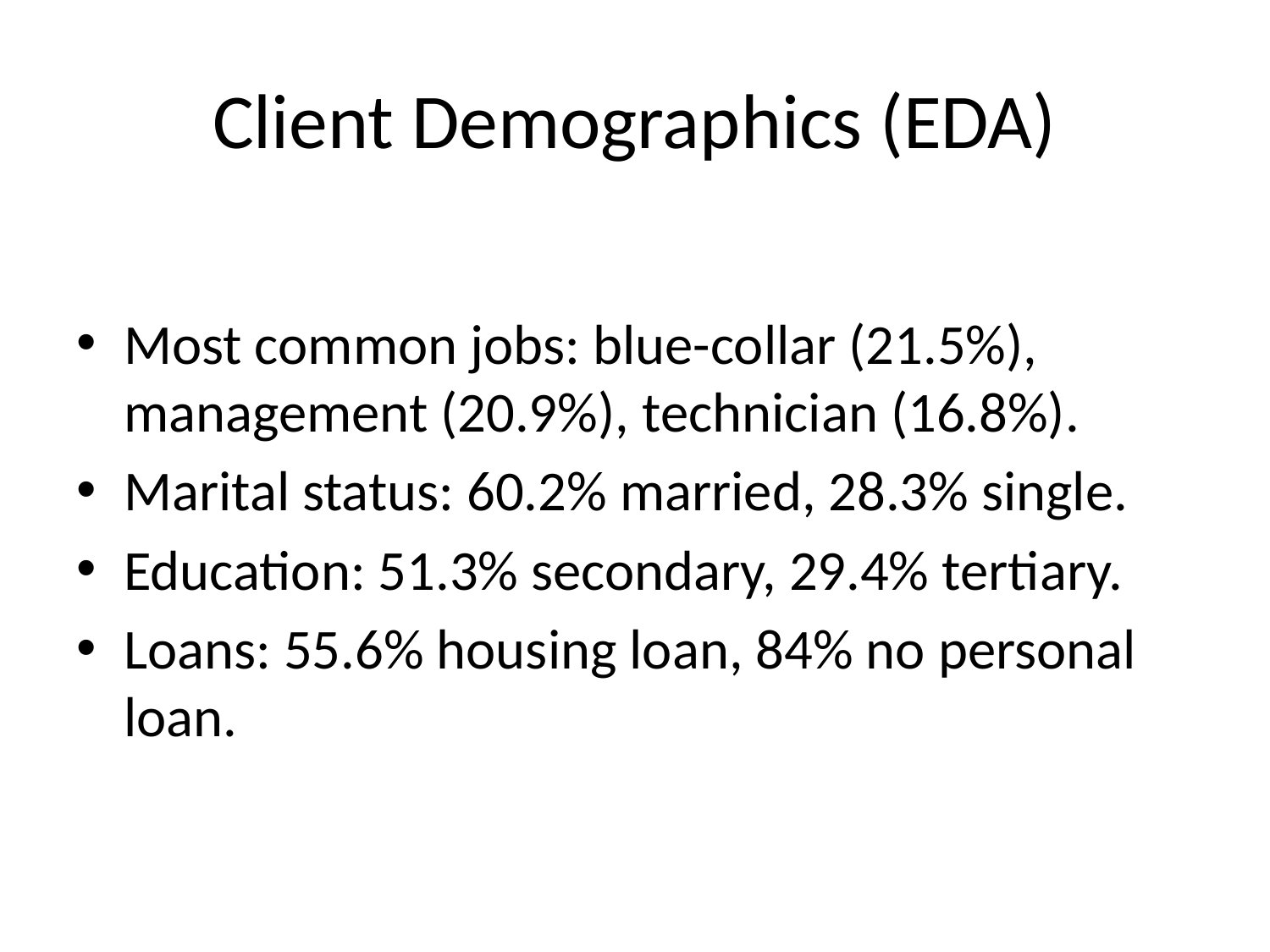

# Client Demographics (EDA)

Most common jobs: blue-collar (21.5%), management (20.9%), technician (16.8%).
Marital status: 60.2% married, 28.3% single.
Education: 51.3% secondary, 29.4% tertiary.
Loans: 55.6% housing loan, 84% no personal loan.